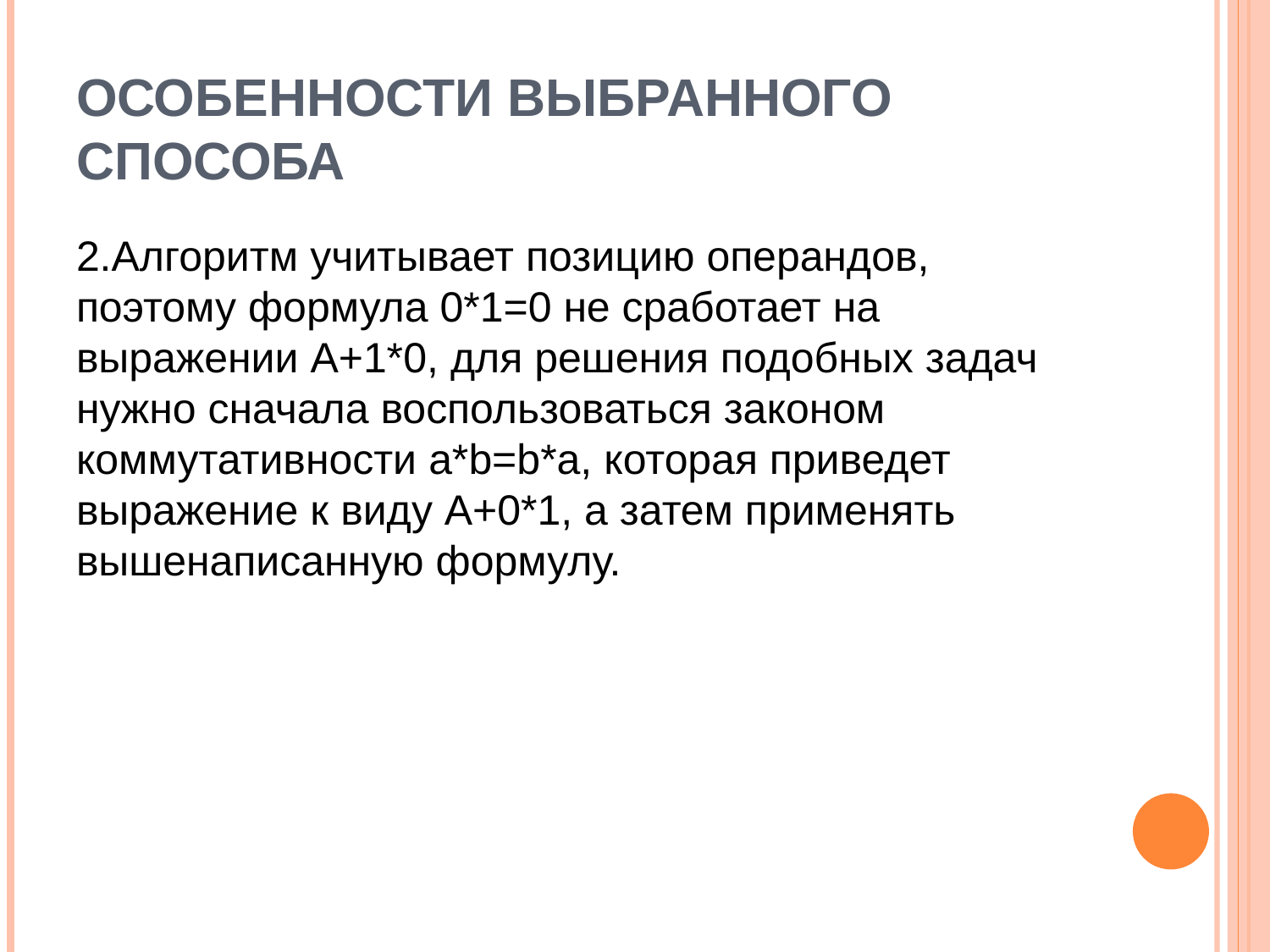

# Особенности выбранного способа
2.Алгоритм учитывает позицию операндов, поэтому формула 0*1=0 не сработает на выражении A+1*0, для решения подобных задач нужно сначала воспользоваться законом коммутативности a*b=b*a, которая приведет выражение к виду A+0*1, а затем применять вышенаписанную формулу.